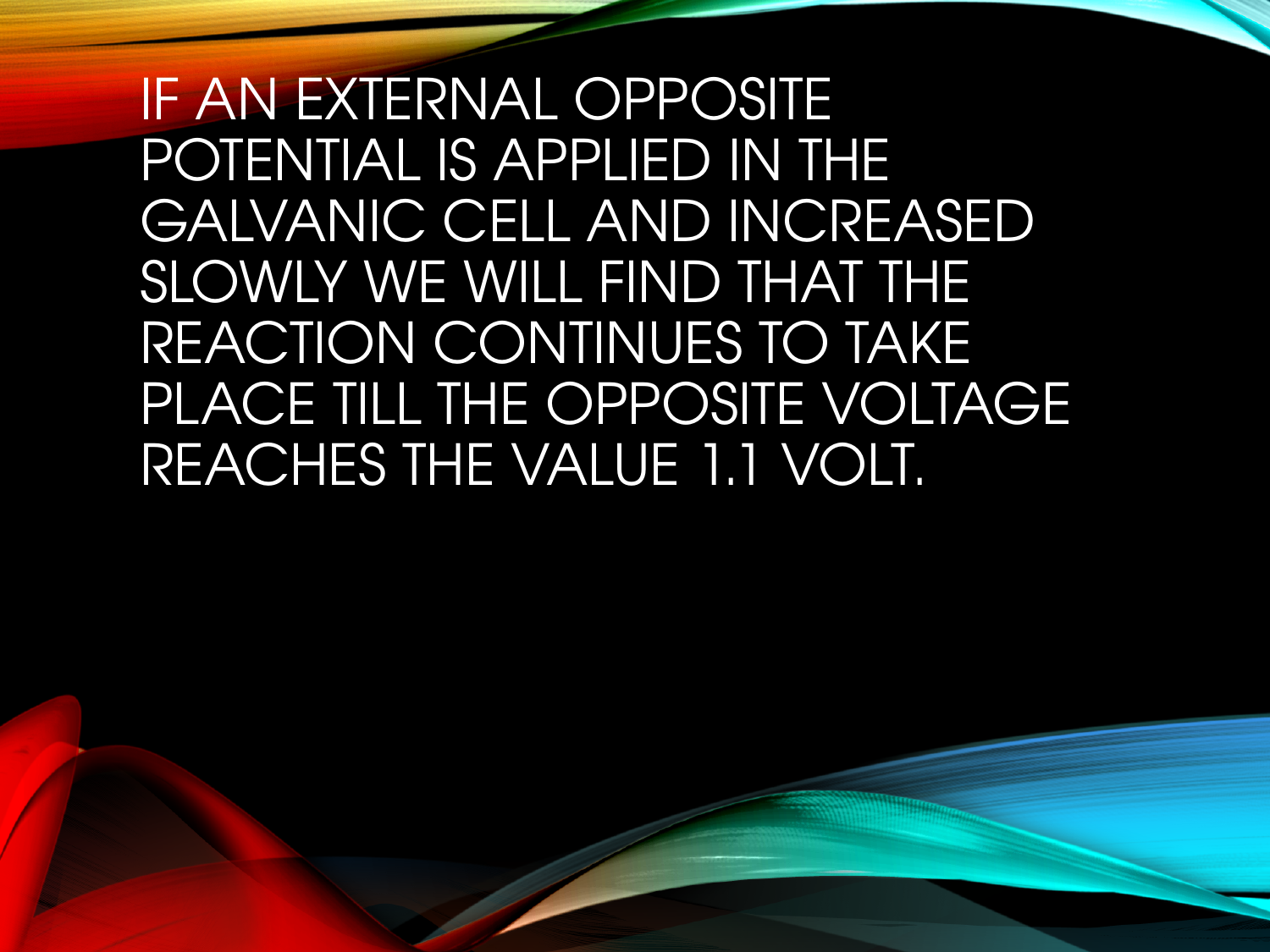

# If an external opposite potential is applied in the Galvanic cell and increased slowly we will find that the reaction continues to take place till the opposite voltage reaches the value 1.1 volt.